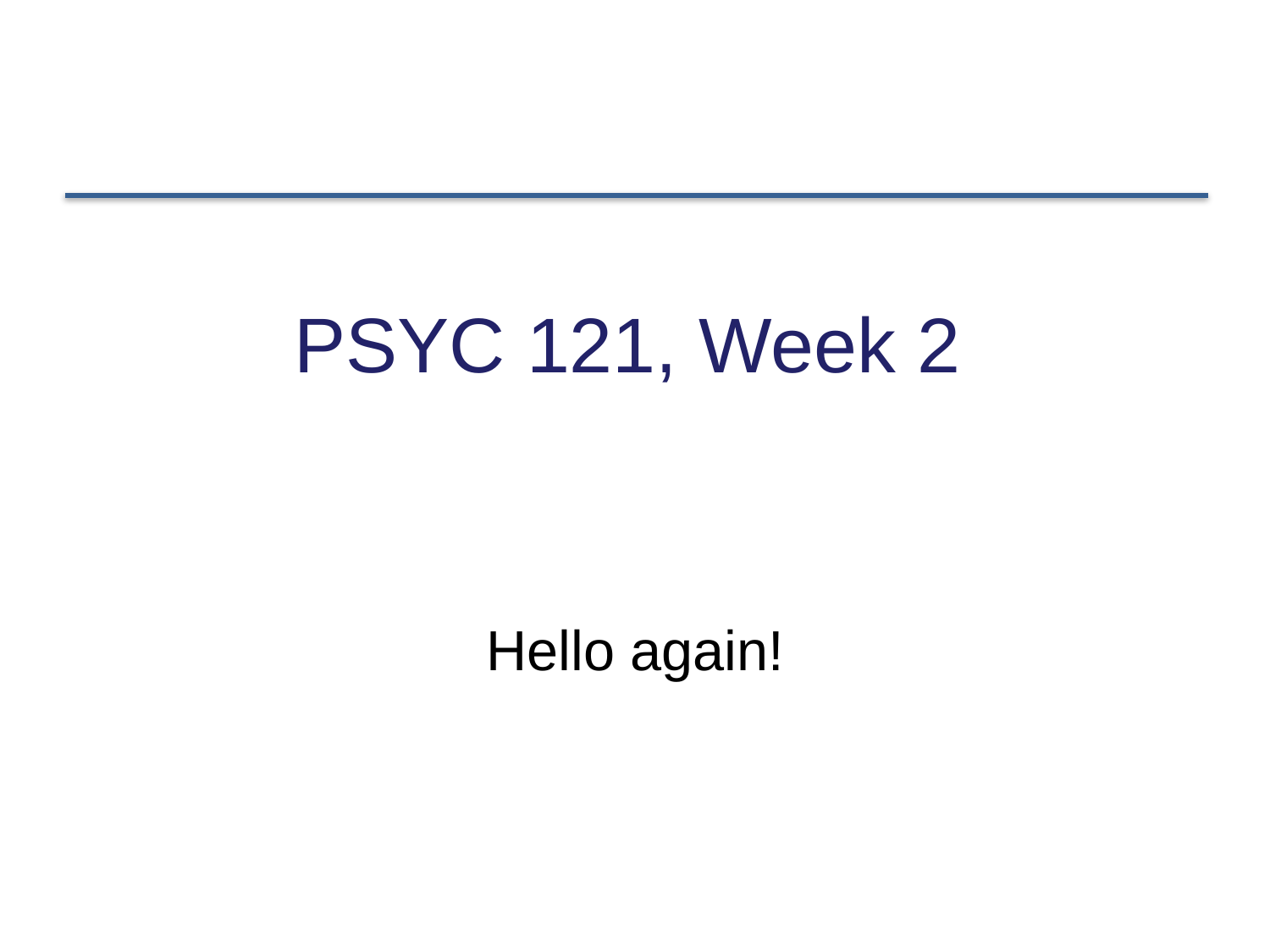

# PSYC 121, Week 2
Hello again!